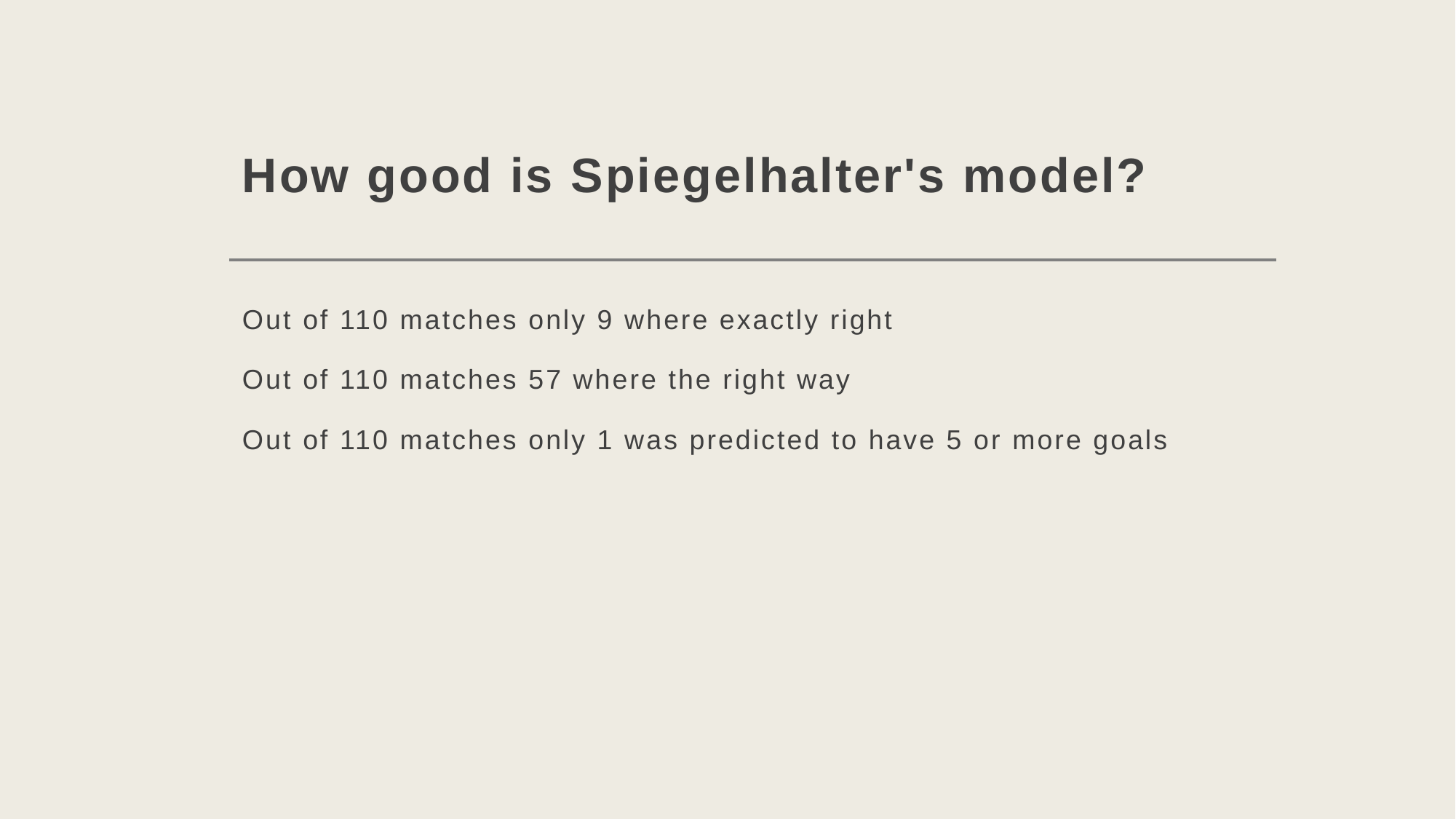

# How good is Spiegelhalter's model?
Out of 110 matches only 9 where exactly right
Out of 110 matches 57 where the right way
Out of 110 matches only 1 was predicted to have 5 or more goals